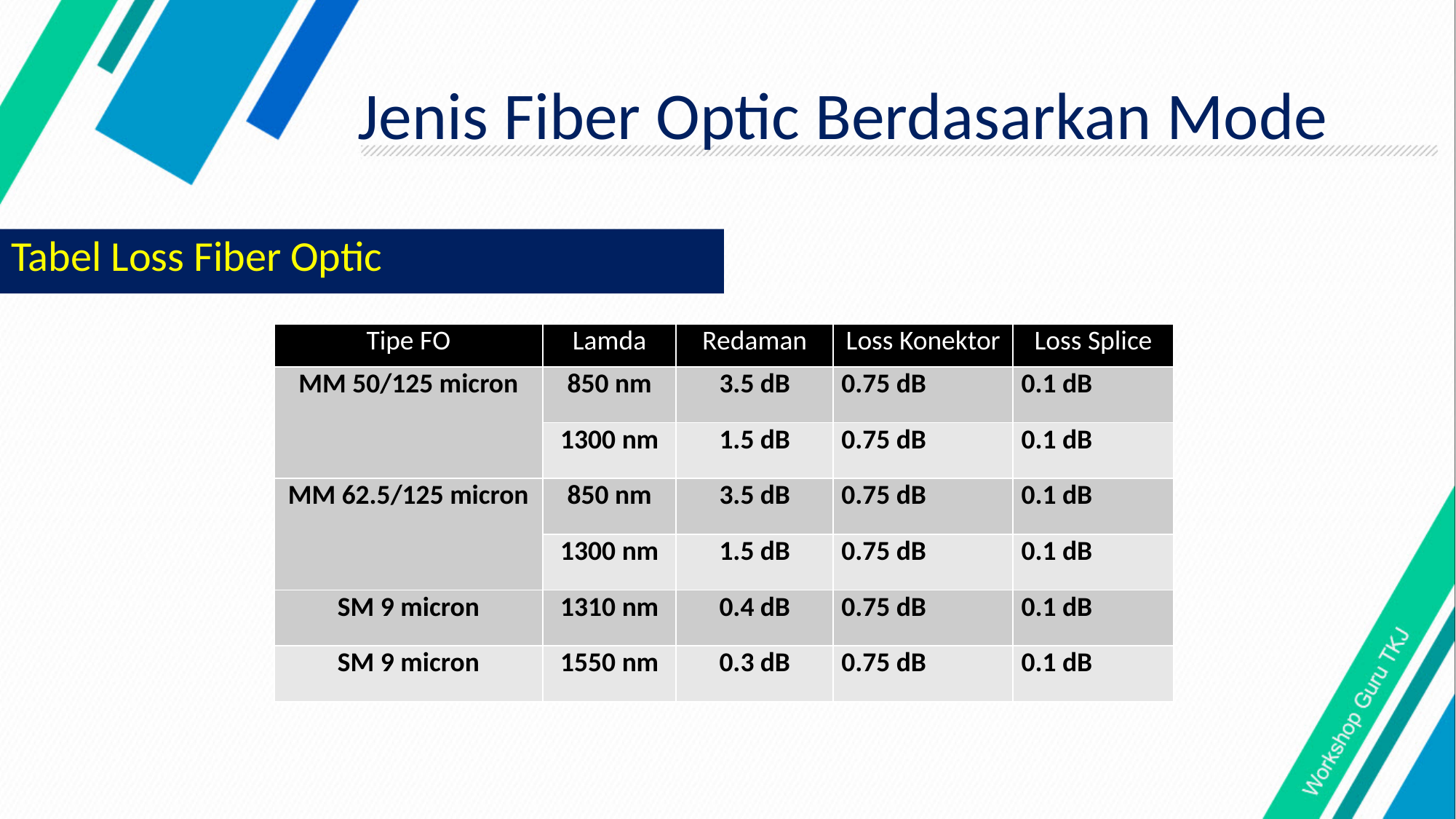

# Jenis Fiber Optic Berdasarkan Mode
Tabel Loss Fiber Optic
| Tipe FO | Lamda | Redaman | Loss Konektor | Loss Splice |
| --- | --- | --- | --- | --- |
| MM 50/125 micron | 850 nm | 3.5 dB | 0.75 dB | 0.1 dB |
|  | 1300 nm | 1.5 dB | 0.75 dB | 0.1 dB |
| MM 62.5/125 micron | 850 nm | 3.5 dB | 0.75 dB | 0.1 dB |
|  | 1300 nm | 1.5 dB | 0.75 dB | 0.1 dB |
| SM 9 micron | 1310 nm | 0.4 dB | 0.75 dB | 0.1 dB |
| SM 9 micron | 1550 nm | 0.3 dB | 0.75 dB | 0.1 dB |